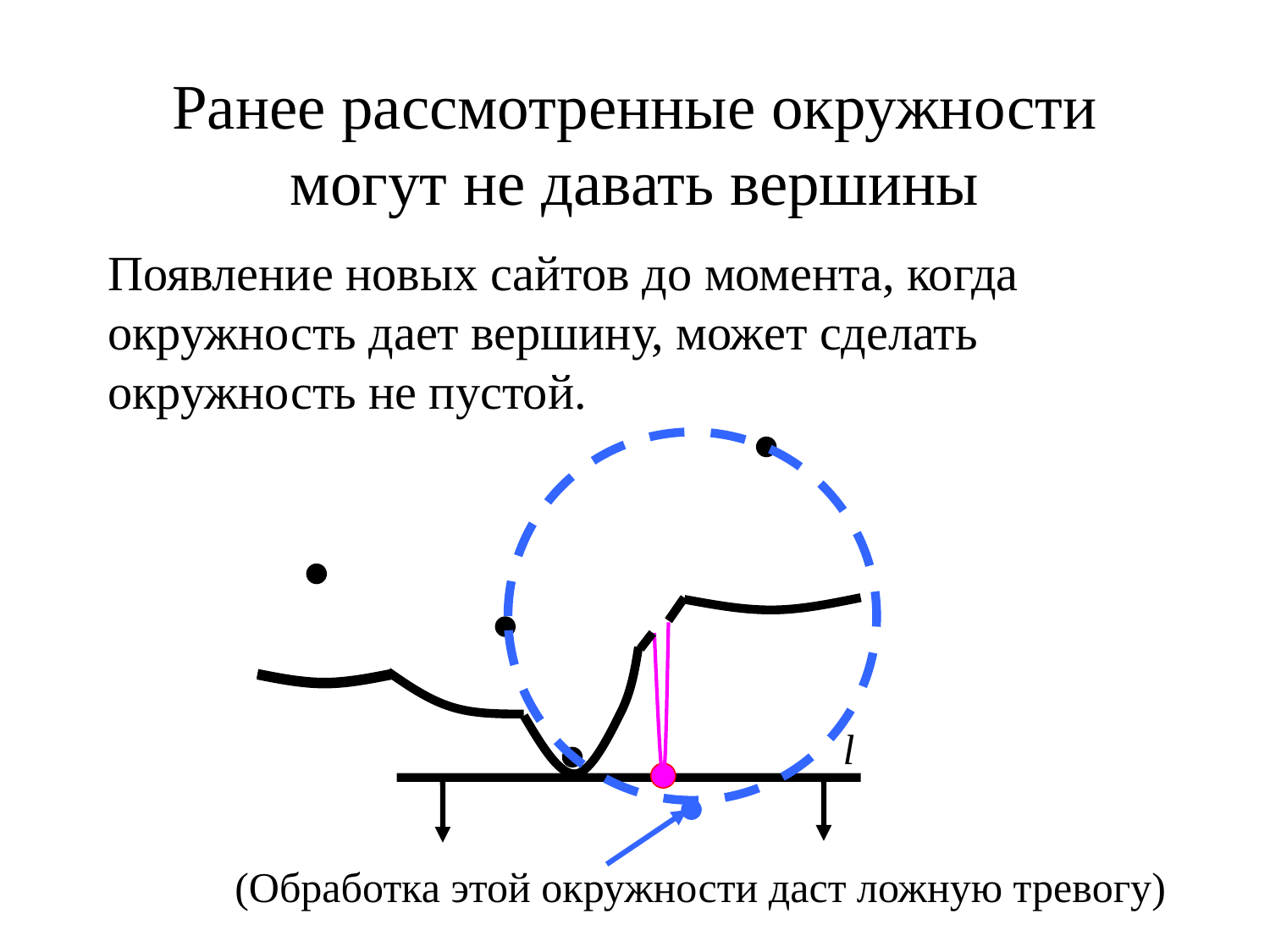

# Ранее рассмотренные окружности могут не давать вершины
Появление новых сайтов до момента, когда окружность дает вершину, может сделать окружность не пустой.

l

(Обработка этой окружности даст ложную тревогу)